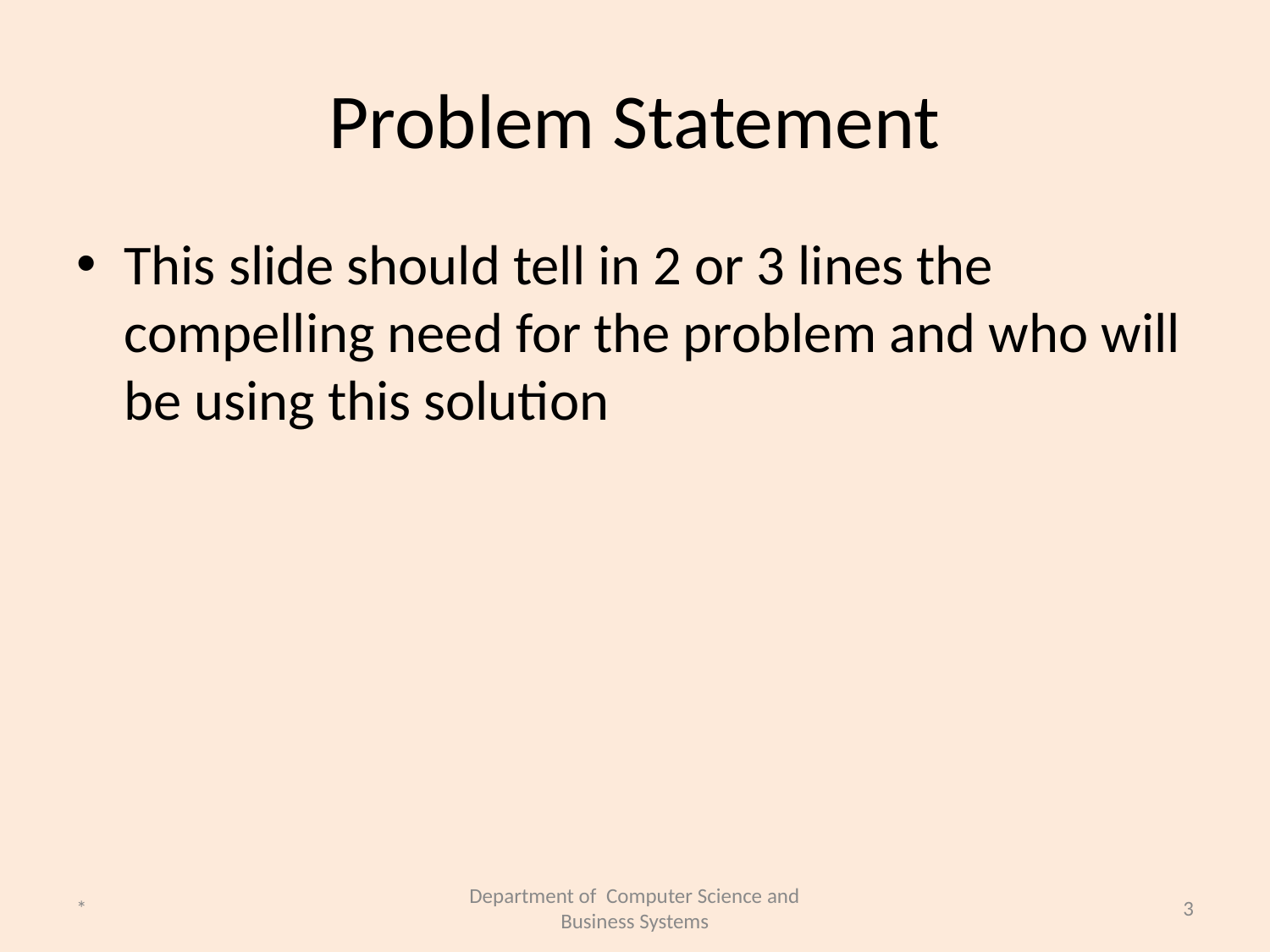

# Problem Statement
This slide should tell in 2 or 3 lines the compelling need for the problem and who will be using this solution
*
Department of  Computer Science and Business Systems
3